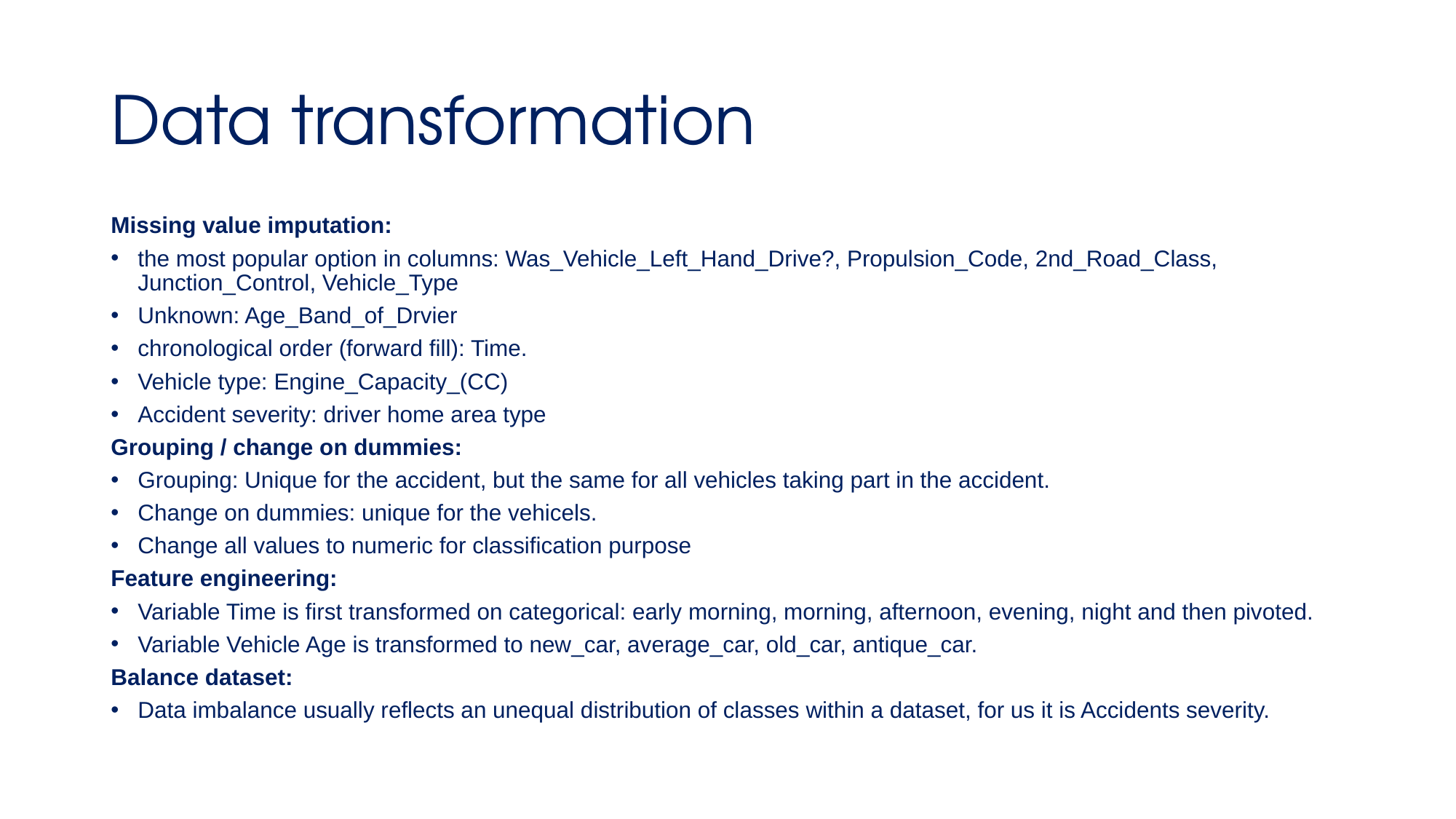

# Data transformation

Missing value imputation:
the most popular option in columns: Was_Vehicle_Left_Hand_Drive?, Propulsion_Code, 2nd_Road_Class, Junction_Control, Vehicle_Type
Unknown: Age_Band_of_Drvier
chronological order (forward fill): Time.
Vehicle type: Engine_Capacity_(CC)
Accident severity: driver home area type
Grouping / change on dummies:
Grouping: Unique for the accident, but the same for all vehicles taking part in the accident.
Change on dummies: unique for the vehicels.
Change all values to numeric for classification purpose
Feature engineering:
Variable Time is first transformed on categorical: early morning, morning, afternoon, evening, night and then pivoted.
Variable Vehicle Age is transformed to new_car, average_car, old_car, antique_car.
Balance dataset:
Data imbalance usually reflects an unequal distribution of classes within a dataset, for us it is Accidents severity.